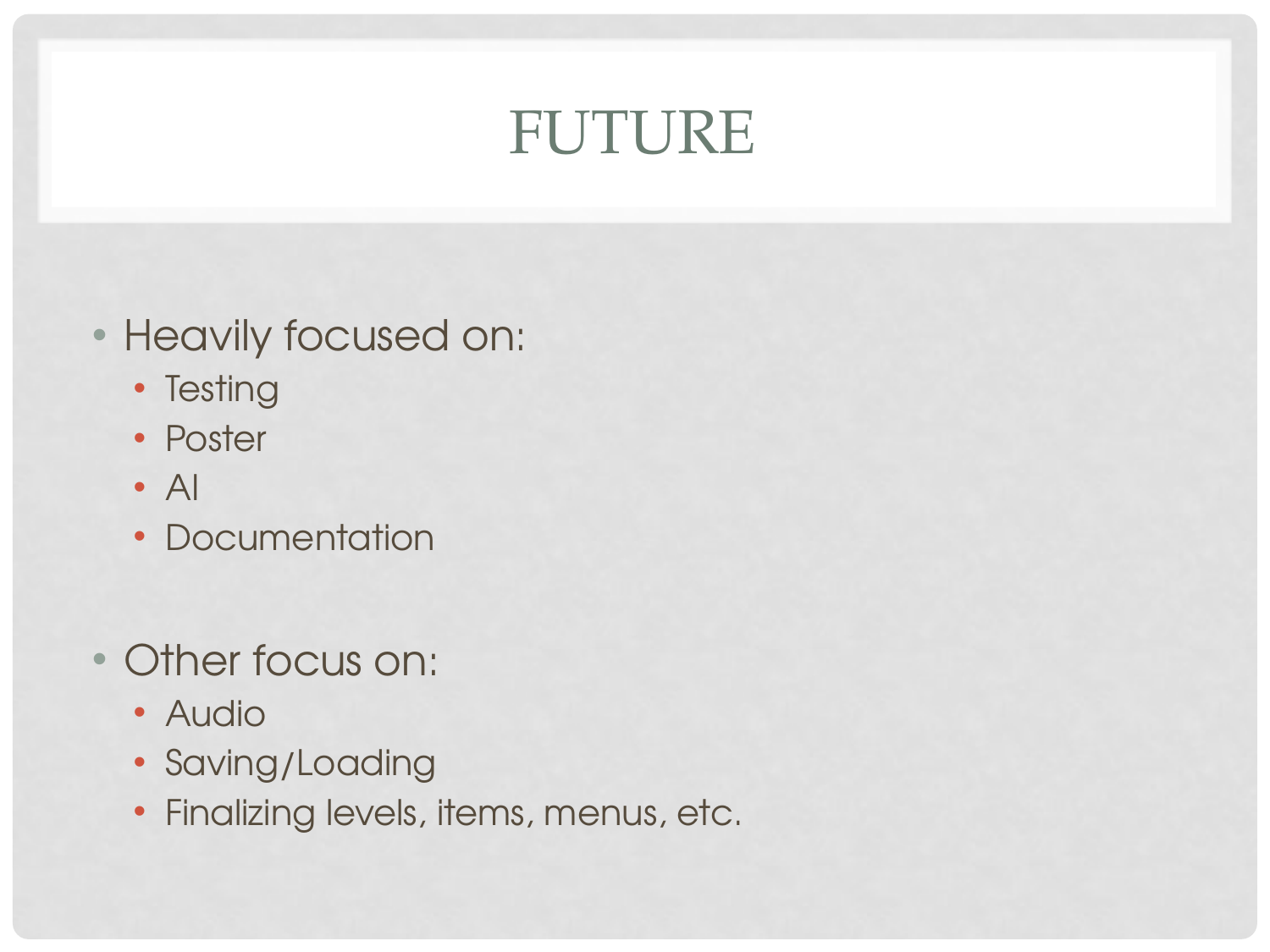

# future

Heavily focused on:
Testing
Poster
AI
Documentation

Other focus on:
Audio
Saving/Loading
Finalizing levels, items, menus, etc.